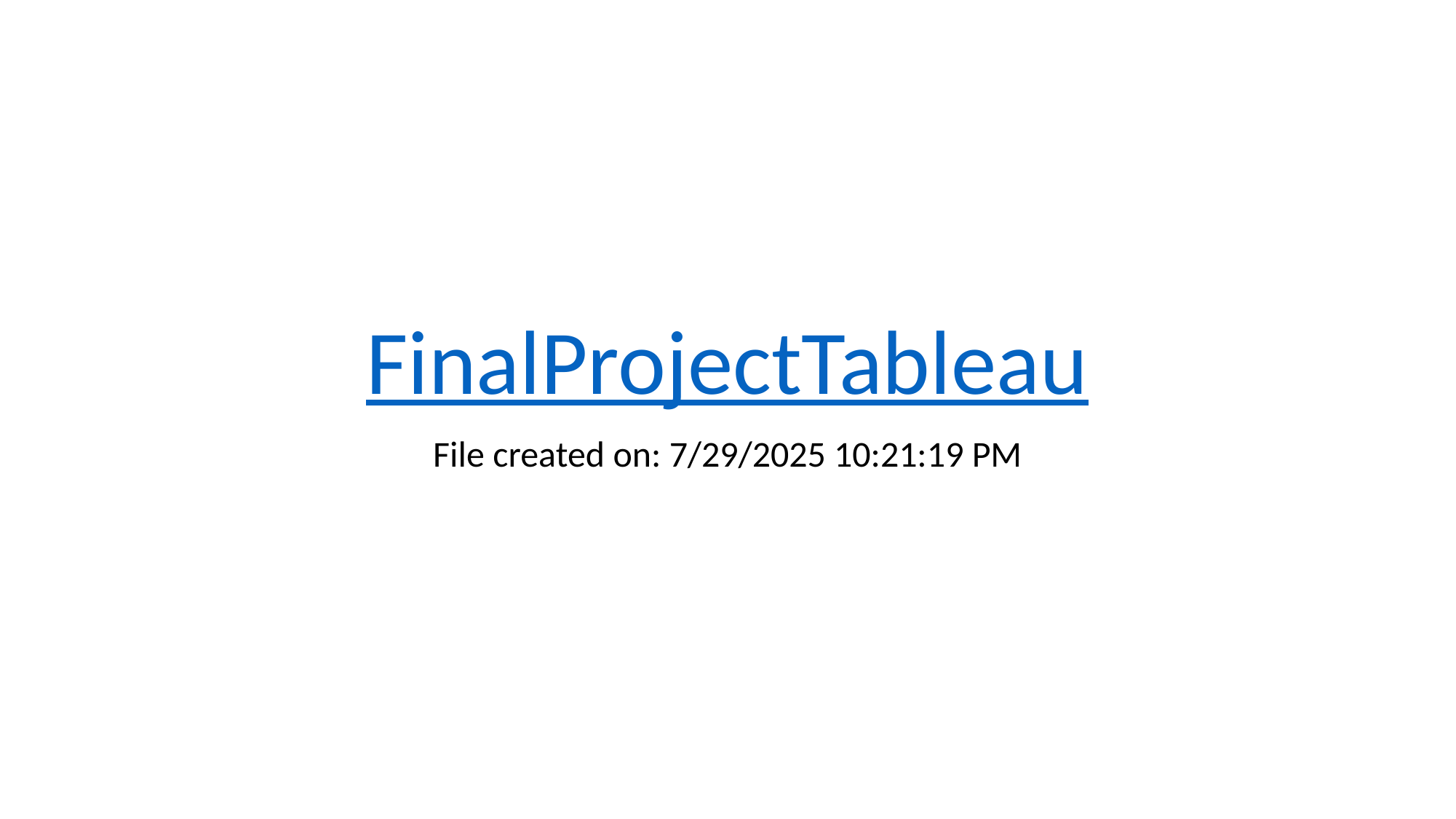

# FinalProjectTableau
File created on: 7/29/2025 10:21:19 PM